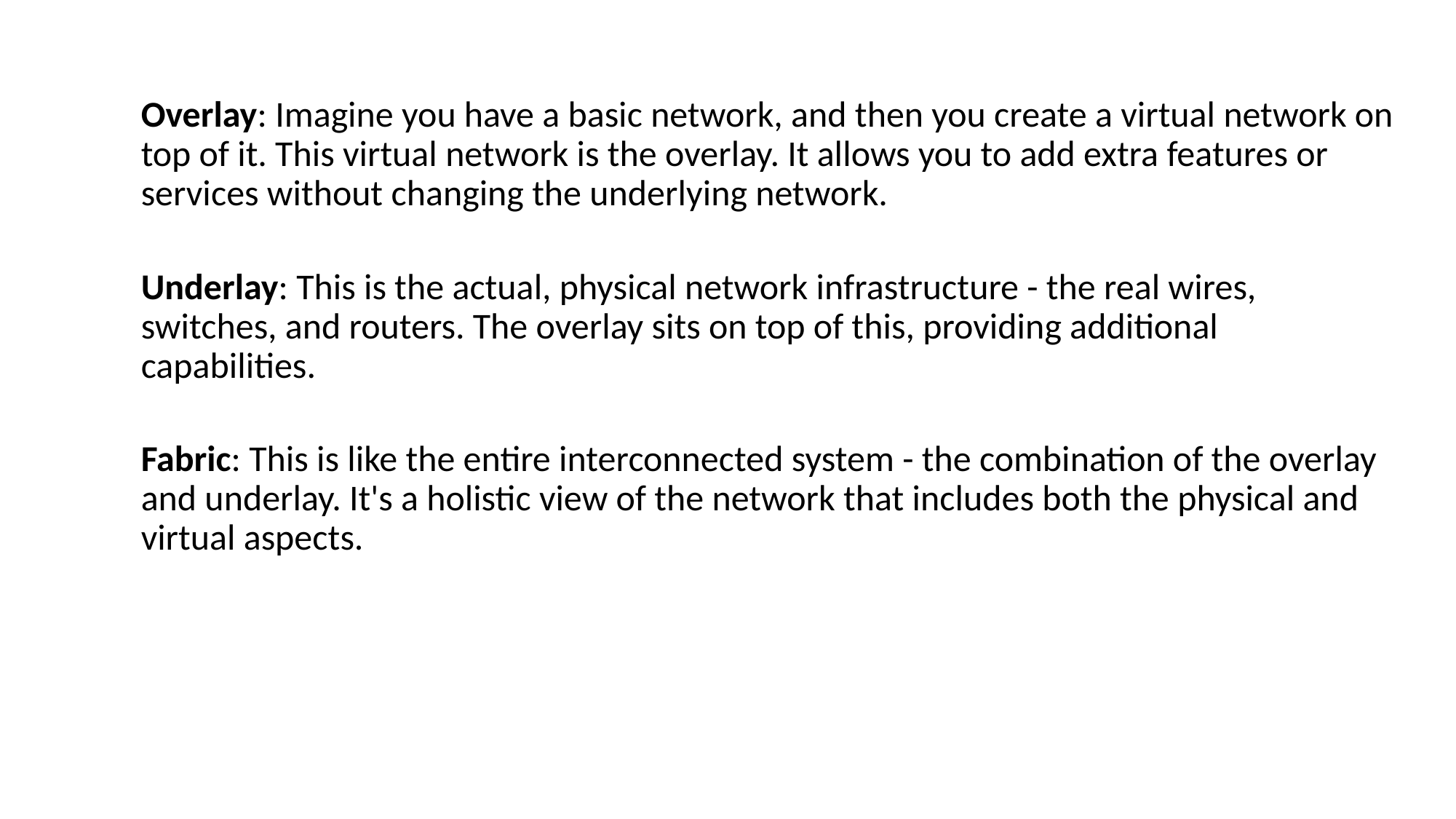

Overlay: Imagine you have a basic network, and then you create a virtual network on top of it. This virtual network is the overlay. It allows you to add extra features or services without changing the underlying network.

Underlay: This is the actual, physical network infrastructure - the real wires, switches, and routers. The overlay sits on top of this, providing additional capabilities.

Fabric: This is like the entire interconnected system - the combination of the overlay and underlay. It's a holistic view of the network that includes both the physical and virtual aspects.